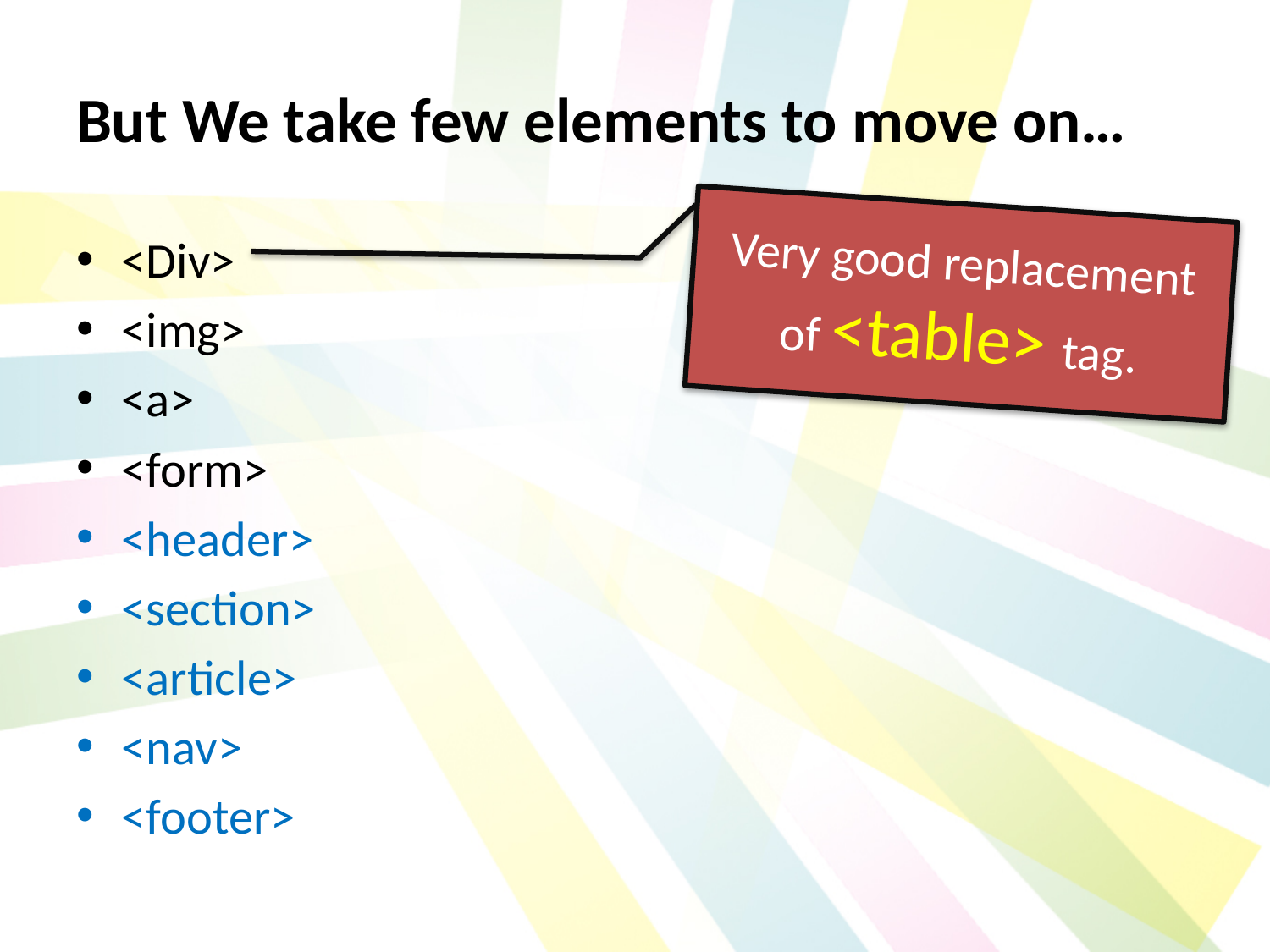

# But We take few elements to move on…
Very good replacement of <table> tag.
<Div>
<img>
<a>
<form>
<header>
<section>
<article>
<nav>
<footer>